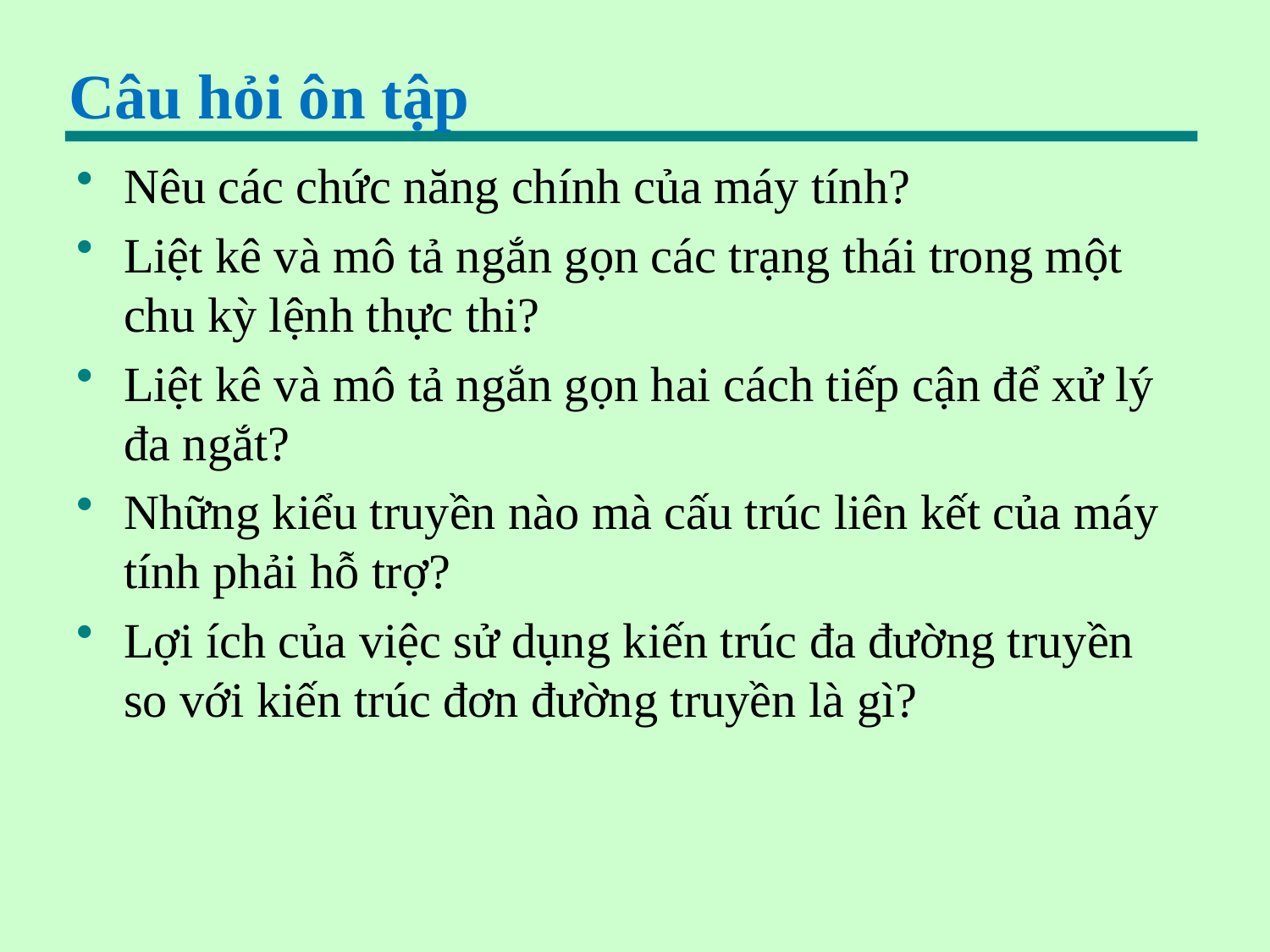

# Câu hỏi ôn tập
Nêu các chức năng chính của máy tính?
Liệt kê và mô tả ngắn gọn các trạng thái trong một chu kỳ lệnh thực thi?
Liệt kê và mô tả ngắn gọn hai cách tiếp cận để xử lý đa ngắt?
Những kiểu truyền nào mà cấu trúc liên kết của máy tính phải hỗ trợ?
Lợi ích của việc sử dụng kiến trúc đa đường truyền so với kiến trúc đơn đường truyền là gì?